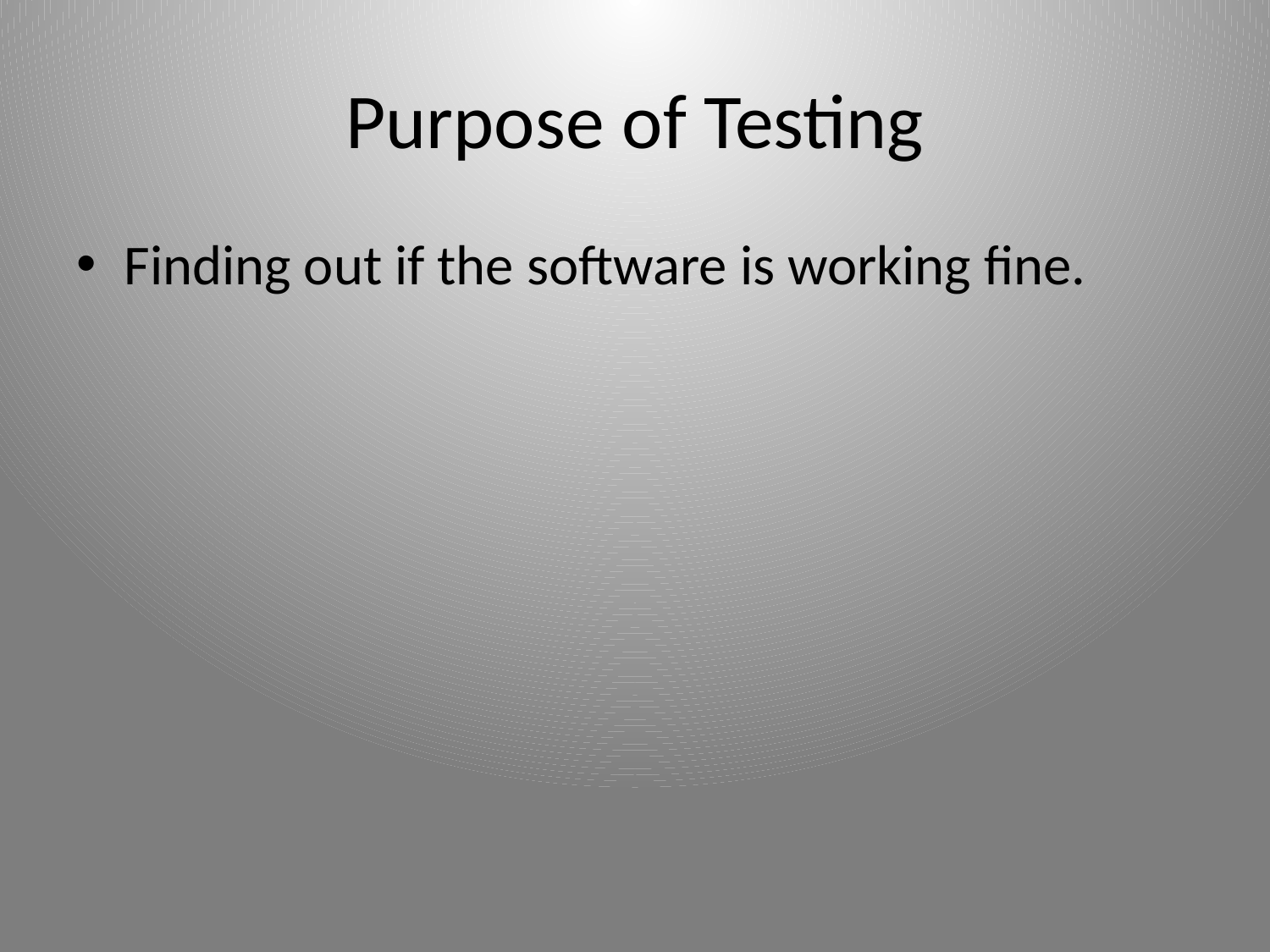

# Purpose of Testing
Finding out if the software is working fine.